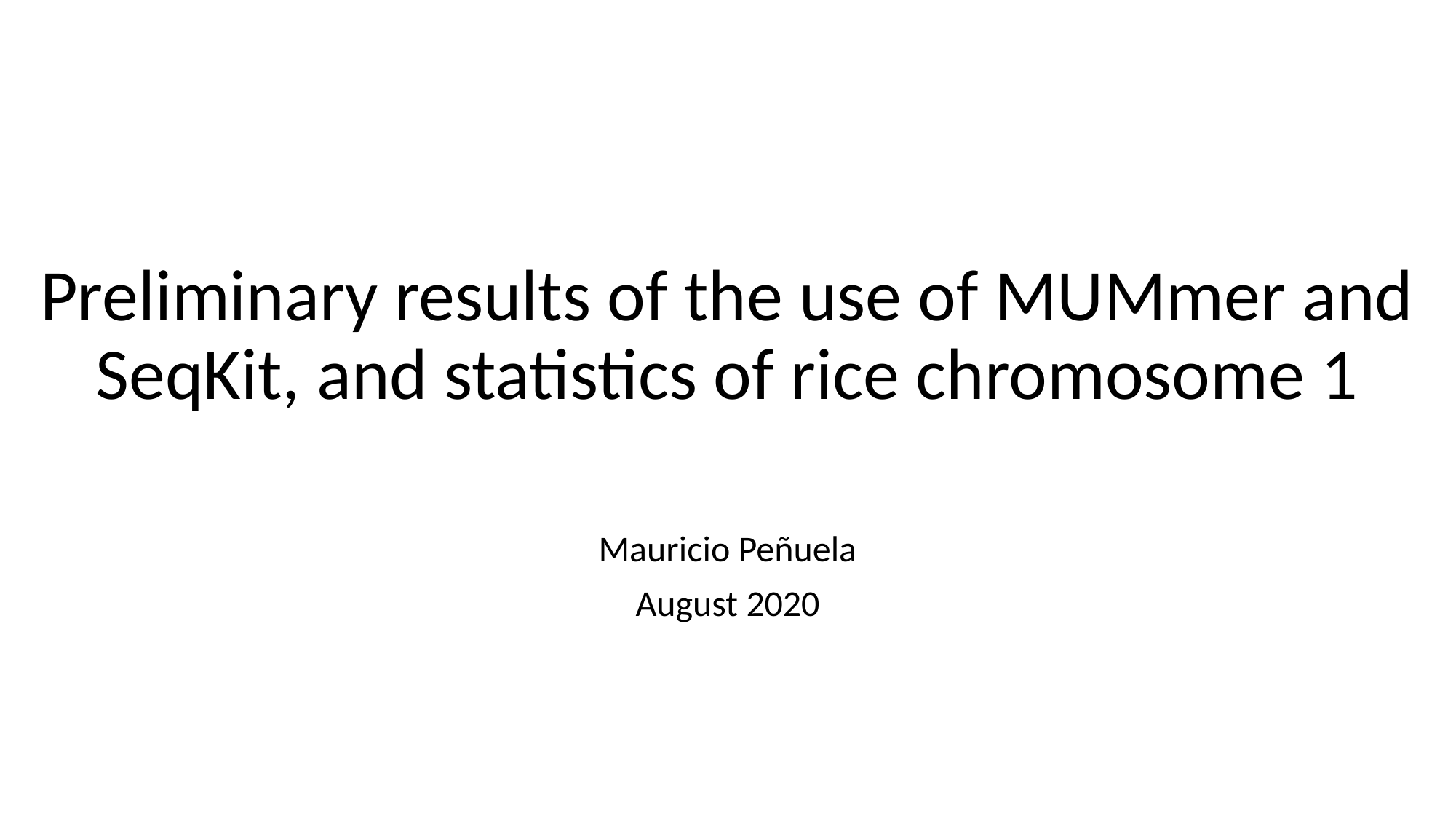

# Preliminary results of the use of MUMmer and SeqKit, and statistics of rice chromosome 1
Mauricio Peñuela
August 2020